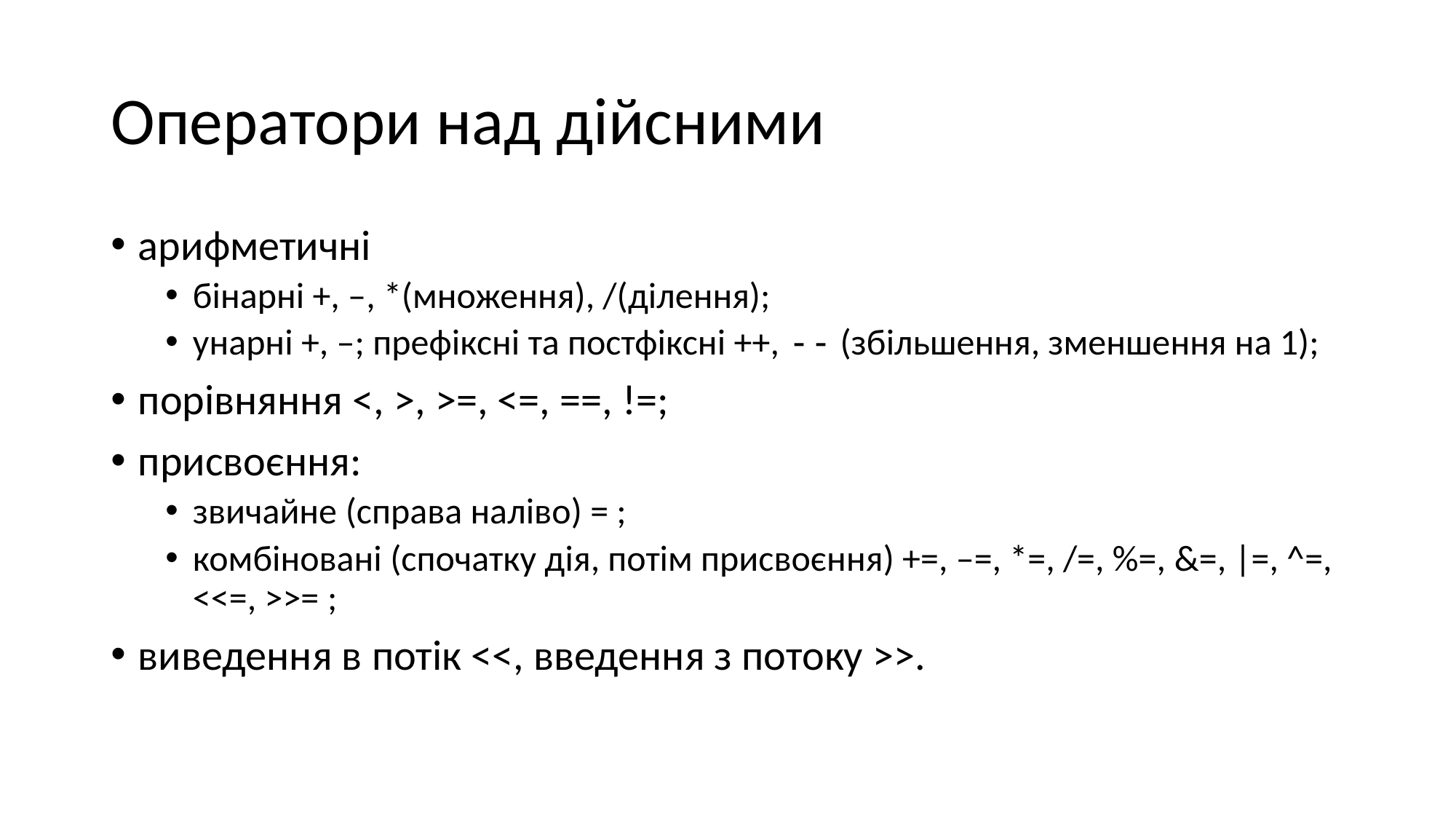

# Оператори над дійсними
арифметичні
бінарні +, –, *(множення), /(ділення);
унарні +, –; префіксні та постфіксні ++, -- (збільшення, зменшення на 1);
порівняння <, >, >=, <=, ==, !=;
присвоєння:
звичайне (справа наліво) = ;
комбіновані (спочатку дія, потім присвоєн­ня) +=, –=, *=, /=, %=, &=, |=, ^=, <<=, >>= ;
виведення в потік <<, введення з потоку >>.